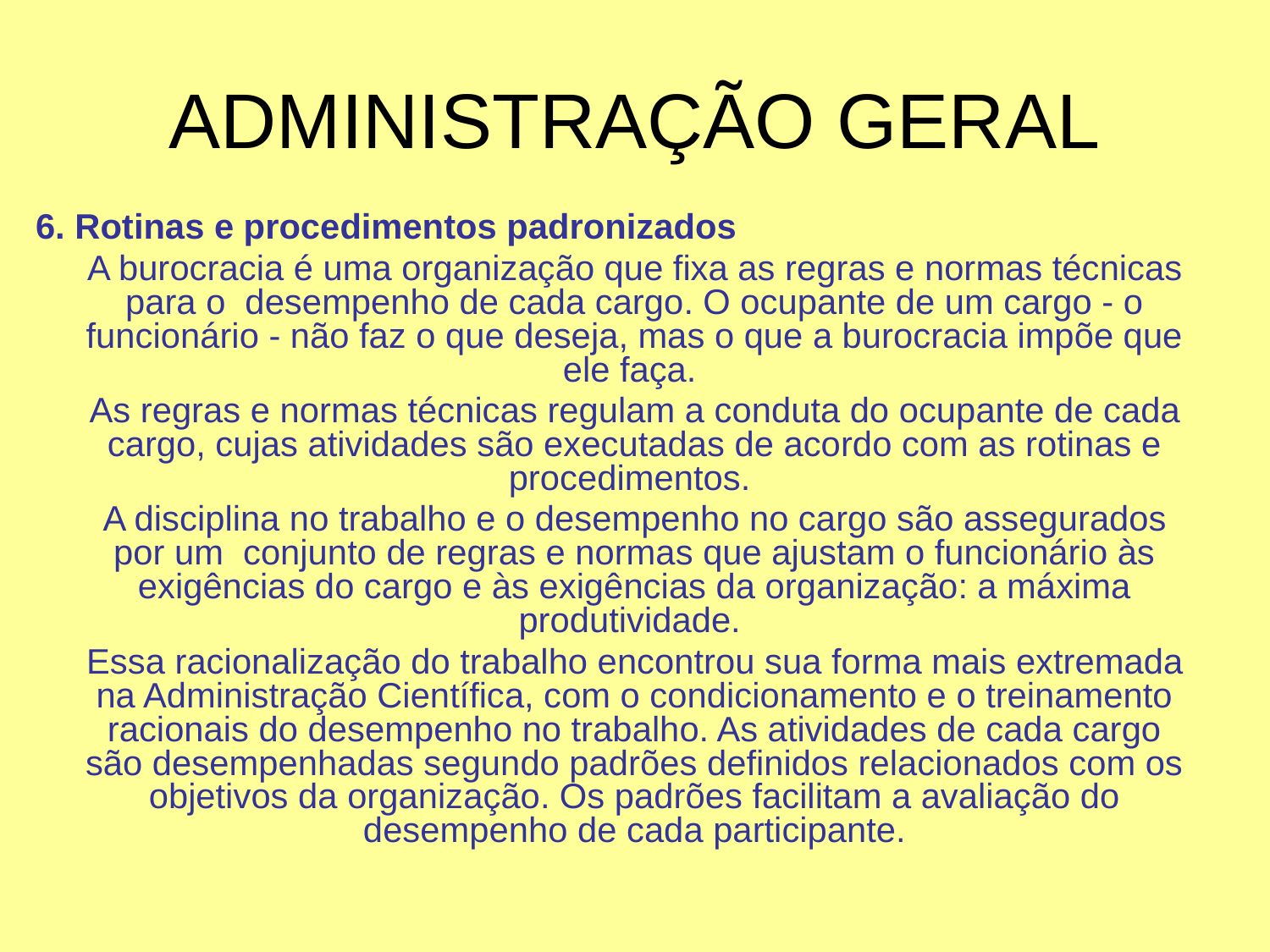

# ADMINISTRAÇÃO GERAL
 6. Rotinas e procedimentos padronizados
     A burocracia é uma organização que fixa as regras e normas técnicas para o  desempenho de cada cargo. O ocupante de um cargo - o funcionário - não faz o que deseja, mas o que a burocracia impõe que ele faça.
     As regras e normas técnicas regulam a conduta do ocupante de cada cargo, cujas atividades são executadas de acordo com as rotinas e procedimentos.
     A disciplina no trabalho e o desempenho no cargo são assegurados por um  conjunto de regras e normas que ajustam o funcionário às exigências do cargo e às exigências da organização: a máxima produtividade.
     Essa racionalização do trabalho encontrou sua forma mais extremada na Administração Científica, com o condicionamento e o treinamento racionais do desempenho no trabalho. As atividades de cada cargo são desempenhadas segundo padrões definidos relacionados com os objetivos da organização. Os padrões facilitam a avaliação do desempenho de cada participante.